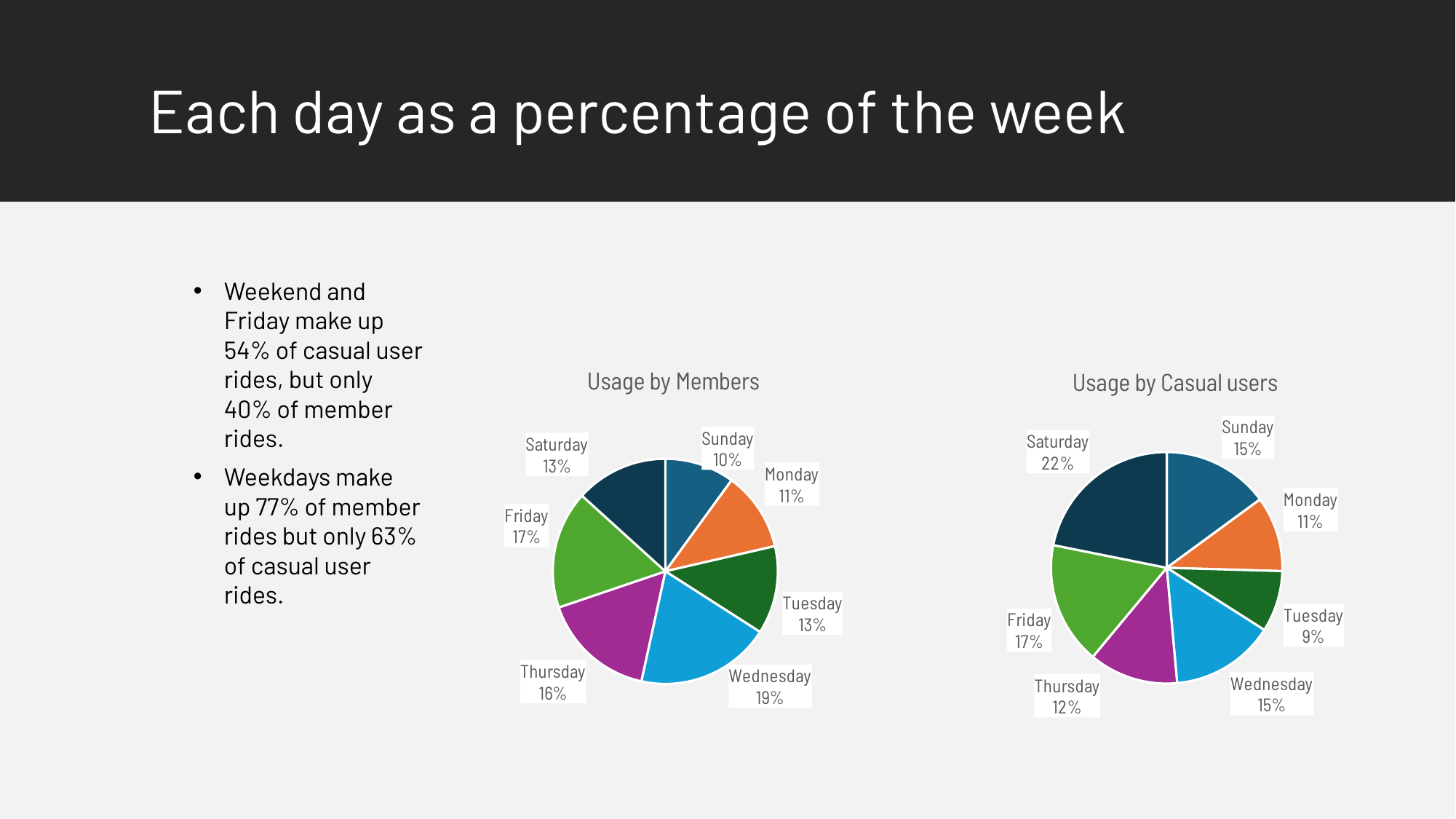

# Each day as a percentage of the week

Weekend and Friday make up 54% of casual user rides, but only 40% of member rides.
Weekdays make up 77% of member rides but only 63% of casual user rides.

### Chart: Usage by Casual users

| Category | Casual users |
|---|---|
| Sunday | 34501.0 |
| Monday | 24313.0 |
| Tuesday | 19780.0 |
| Wednesday | 33571.0 |
| Thursday | 28828.0 |
| Friday | 39527.0 |
| Saturday | 50498.0 |

### Chart: Usage by Members

| Category | Members |
|---|---|
| Sunday | 37894.0 |
| Monday | 43122.0 |
| Tuesday | 47900.0 |
| Wednesday | 73264.0 |
| Thursday | 61980.0 |
| Friday | 64074.0 |
| Saturday | 50241.0 |